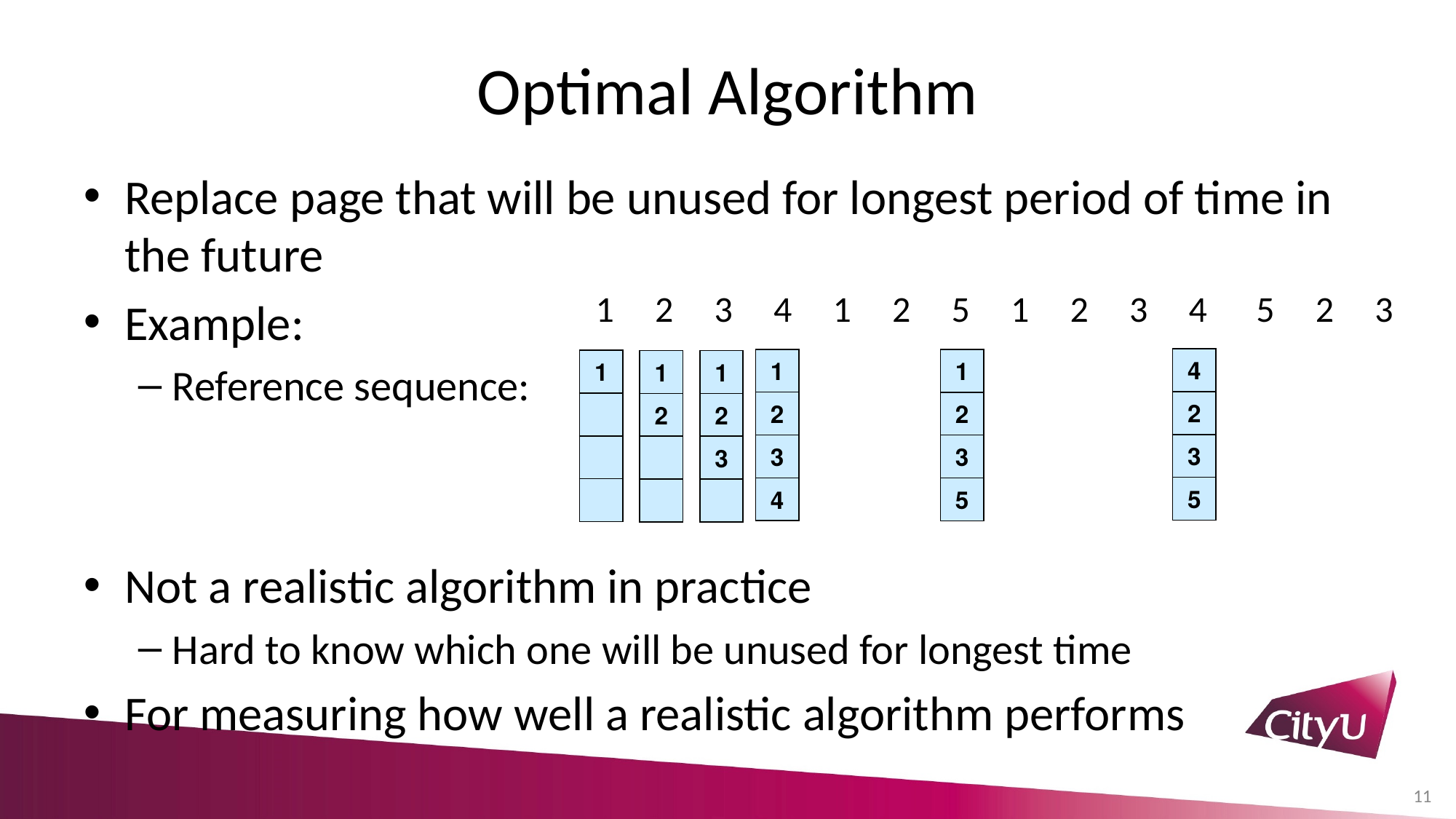

# Optimal Algorithm
Replace page that will be unused for longest period of time in the future
Example:
Reference sequence:

Not a realistic algorithm in practice
Hard to know which one will be unused for longest time
For measuring how well a realistic algorithm performs

1     2     3     4     1     2     5     1     2     3     4      5     2     3
4
2
3
5
1
2
3
4
1
2
3
5
1

1
2

1
2
3

11